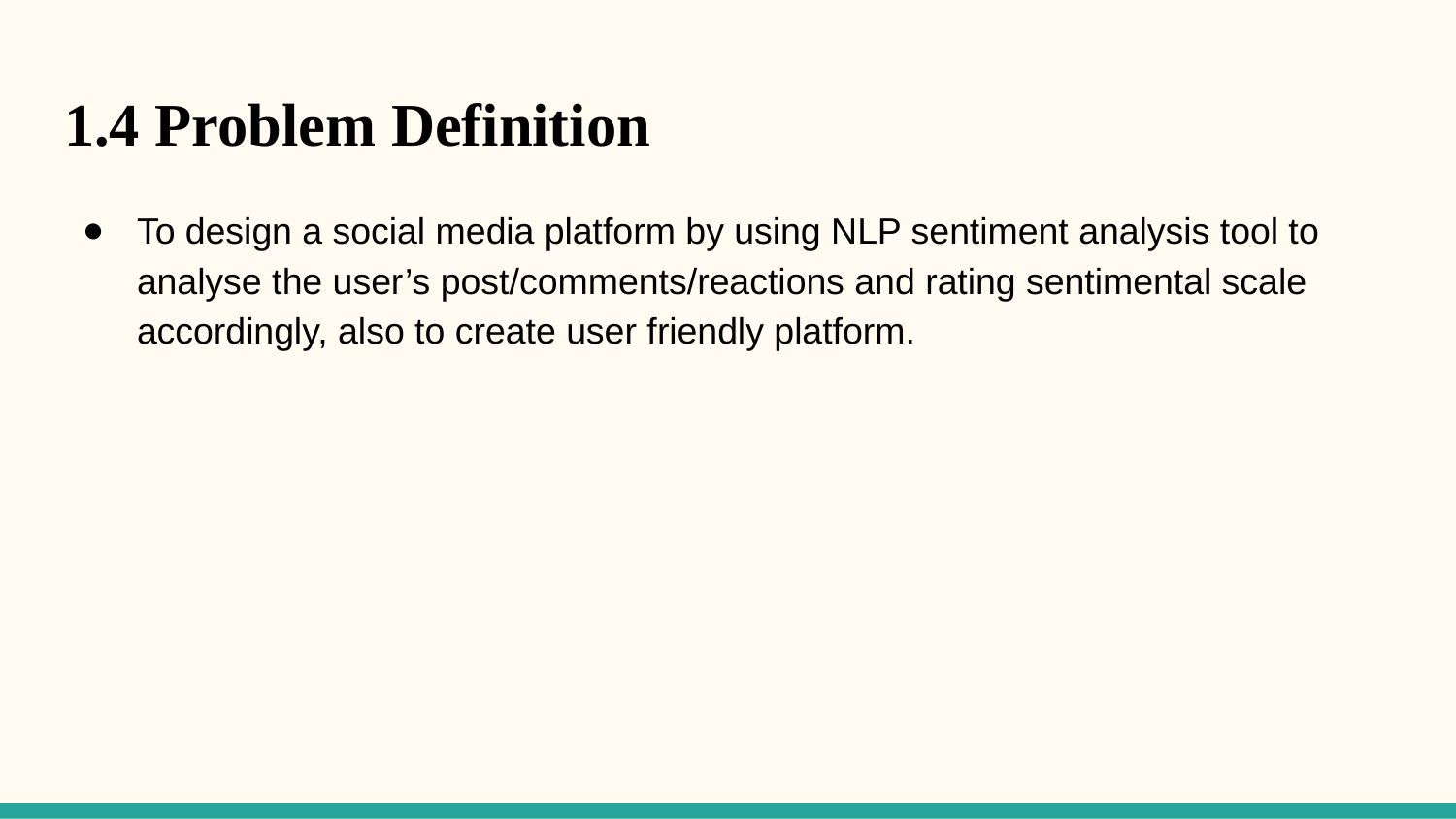

# 1.4 Problem Definition
To design a social media platform by using NLP sentiment analysis tool to analyse the user’s post/comments/reactions and rating sentimental scale accordingly, also to create user friendly platform.